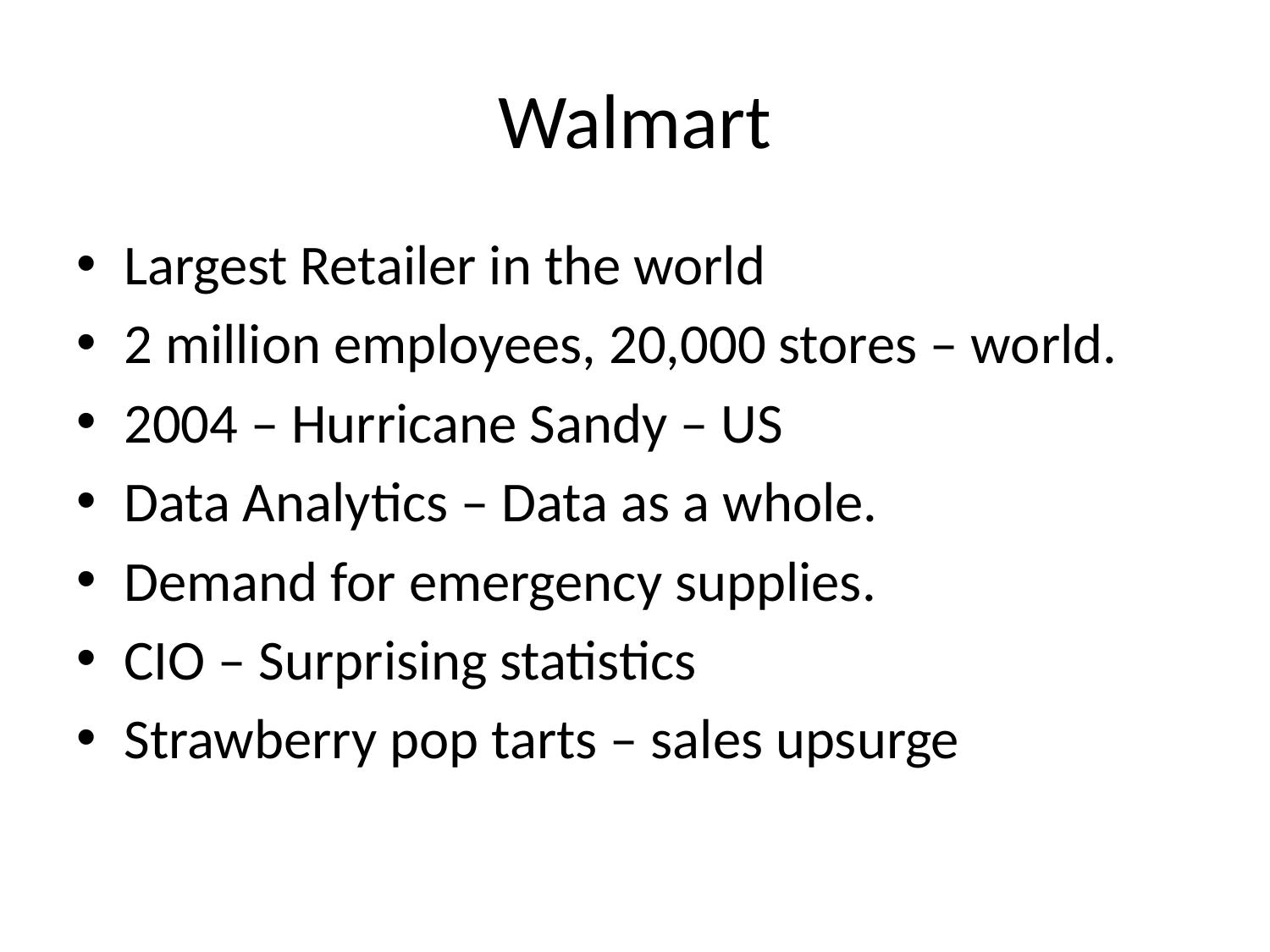

# Walmart
Largest Retailer in the world
2 million employees, 20,000 stores – world.
2004 – Hurricane Sandy – US
Data Analytics – Data as a whole.
Demand for emergency supplies.
CIO – Surprising statistics
Strawberry pop tarts – sales upsurge